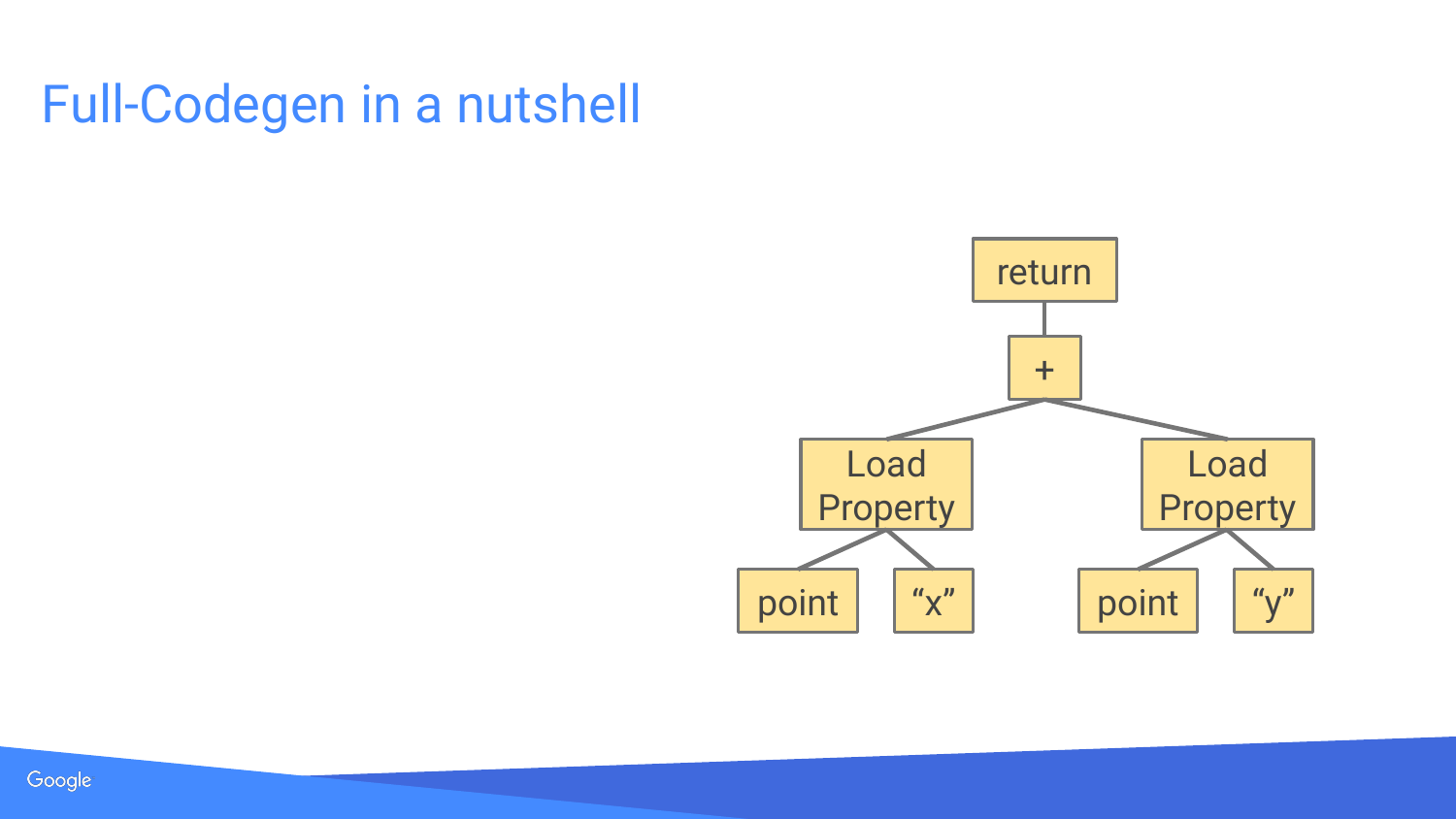

# Full-Codegen in a nutshell
return
+
Load
Property
Load
Property
point
“x”
point
“y”